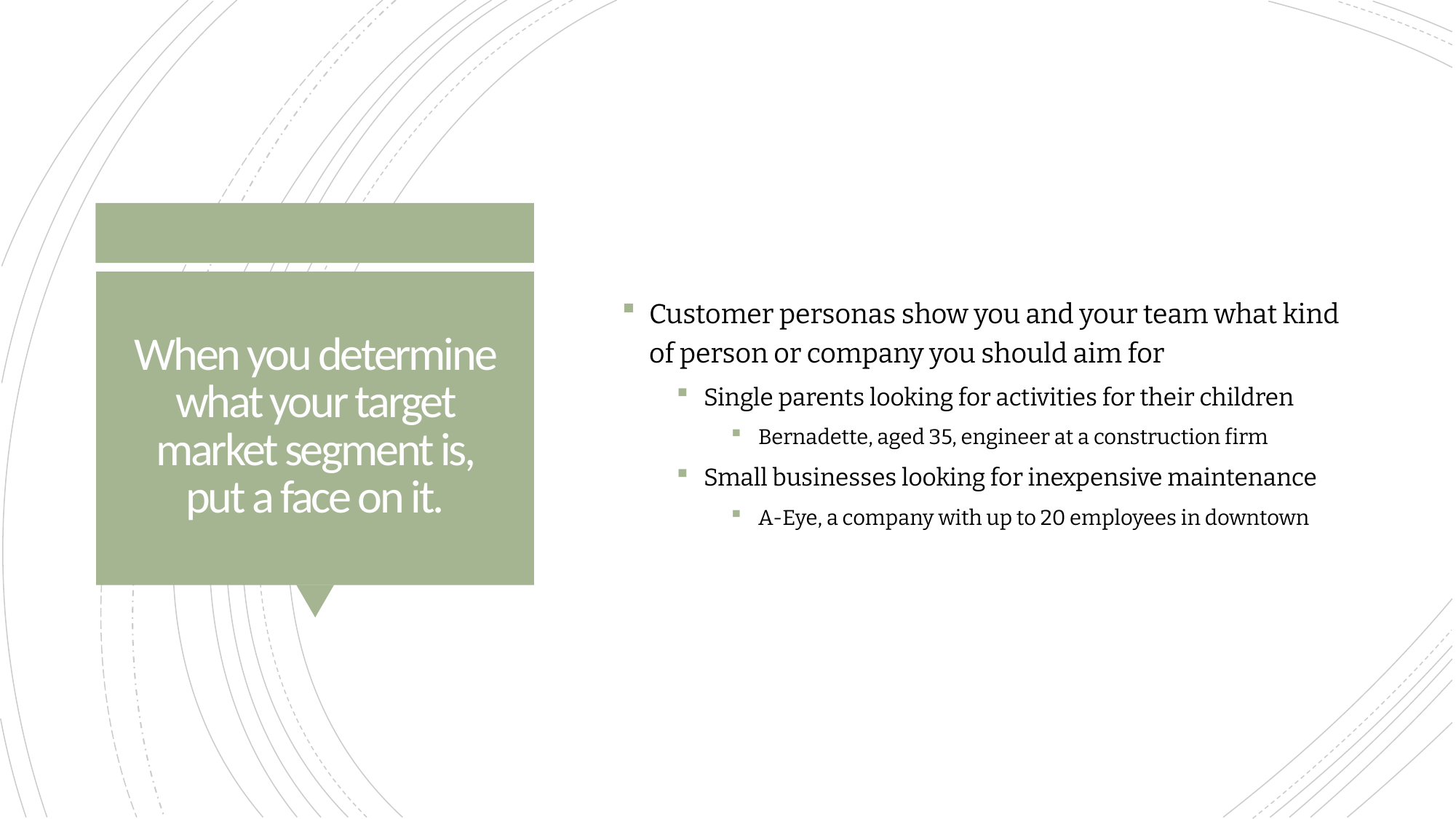

Customer personas show you and your team what kind of person or company you should aim for
Single parents looking for activities for their children
Bernadette, aged 35, engineer at a construction firm
Small businesses looking for inexpensive maintenance
A-Eye, a company with up to 20 employees in downtown
# When you determine what your target market segment is, put a face on it.